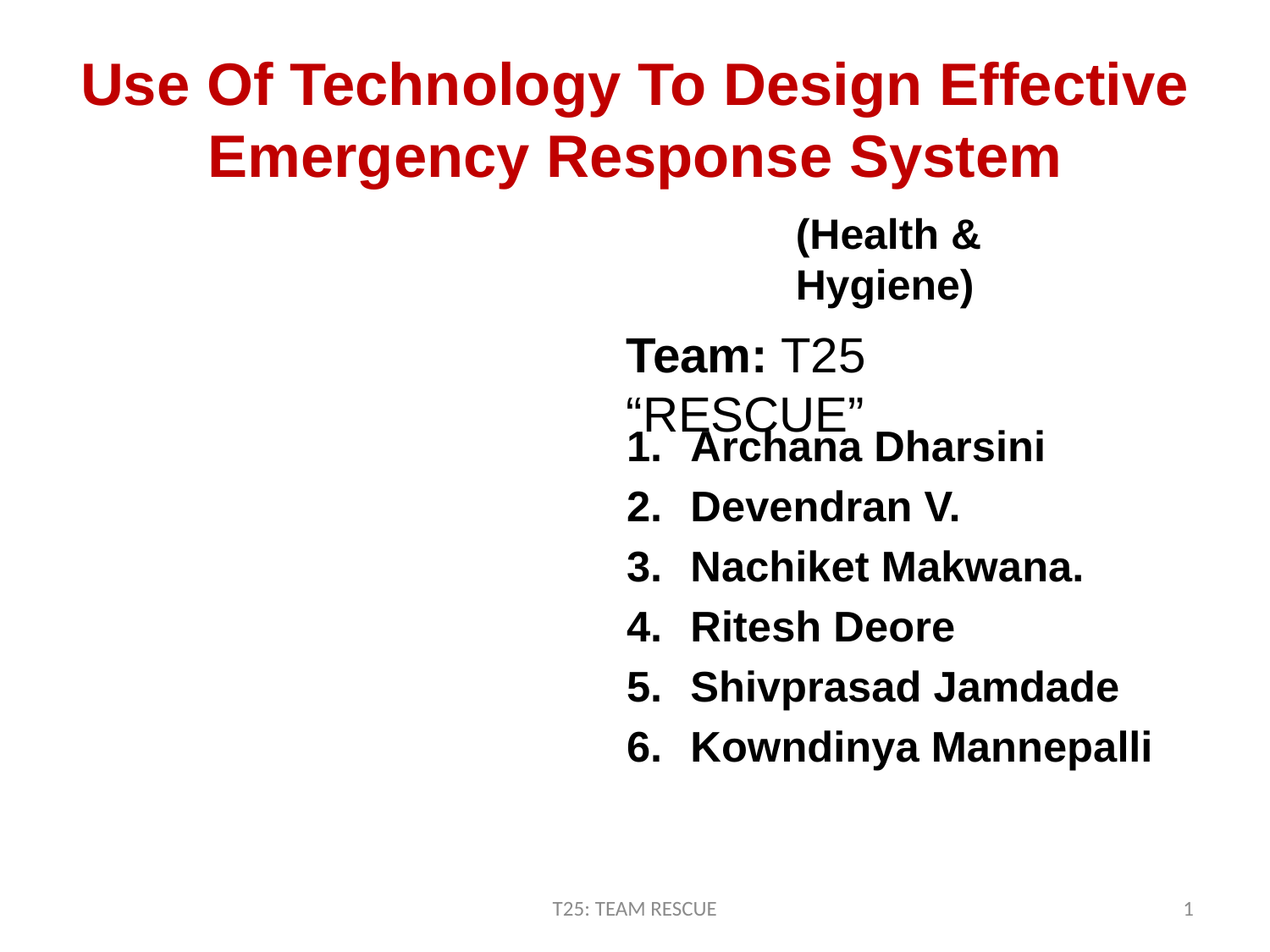

# Use Of Technology To Design Effective Emergency Response System
(Health & Hygiene)
Team: T25 “RESCUE”
Archana Dharsini
Devendran V.
Nachiket Makwana.
Ritesh Deore
Shivprasad Jamdade
Kowndinya Mannepalli

T25: TEAM RESCUE
1